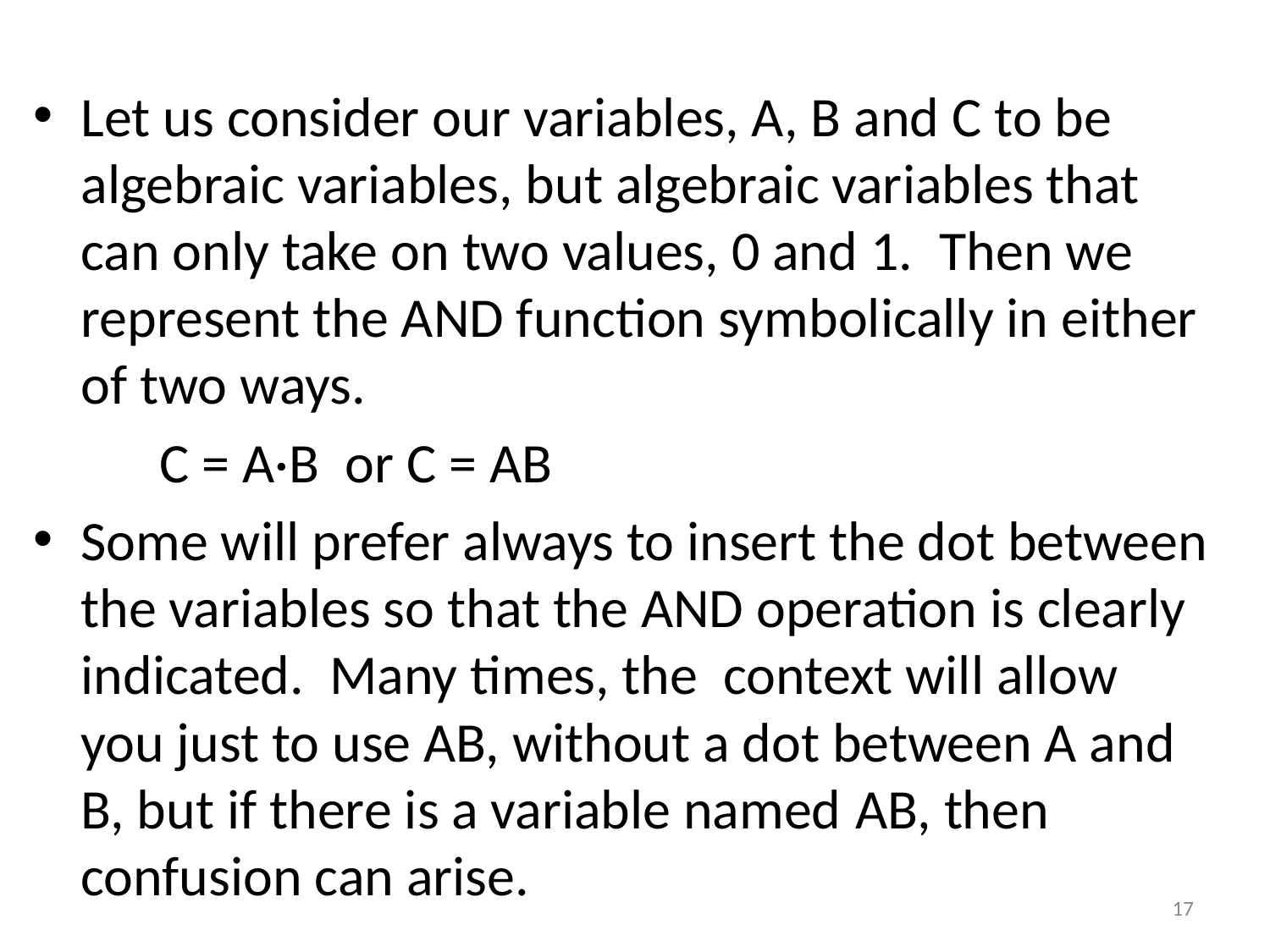

Let us consider our variables, A, B and C to be algebraic variables, but algebraic variables that can only take on two values, 0 and 1.  Then we represent the AND function symbolically in either of two ways.
		C = A·B  or C = AB
Some will prefer always to insert the dot between the variables so that the AND operation is clearly indicated.  Many times, the  context will allow you just to use AB, without a dot between A and B, but if there is a variable named AB, then confusion can arise.

17